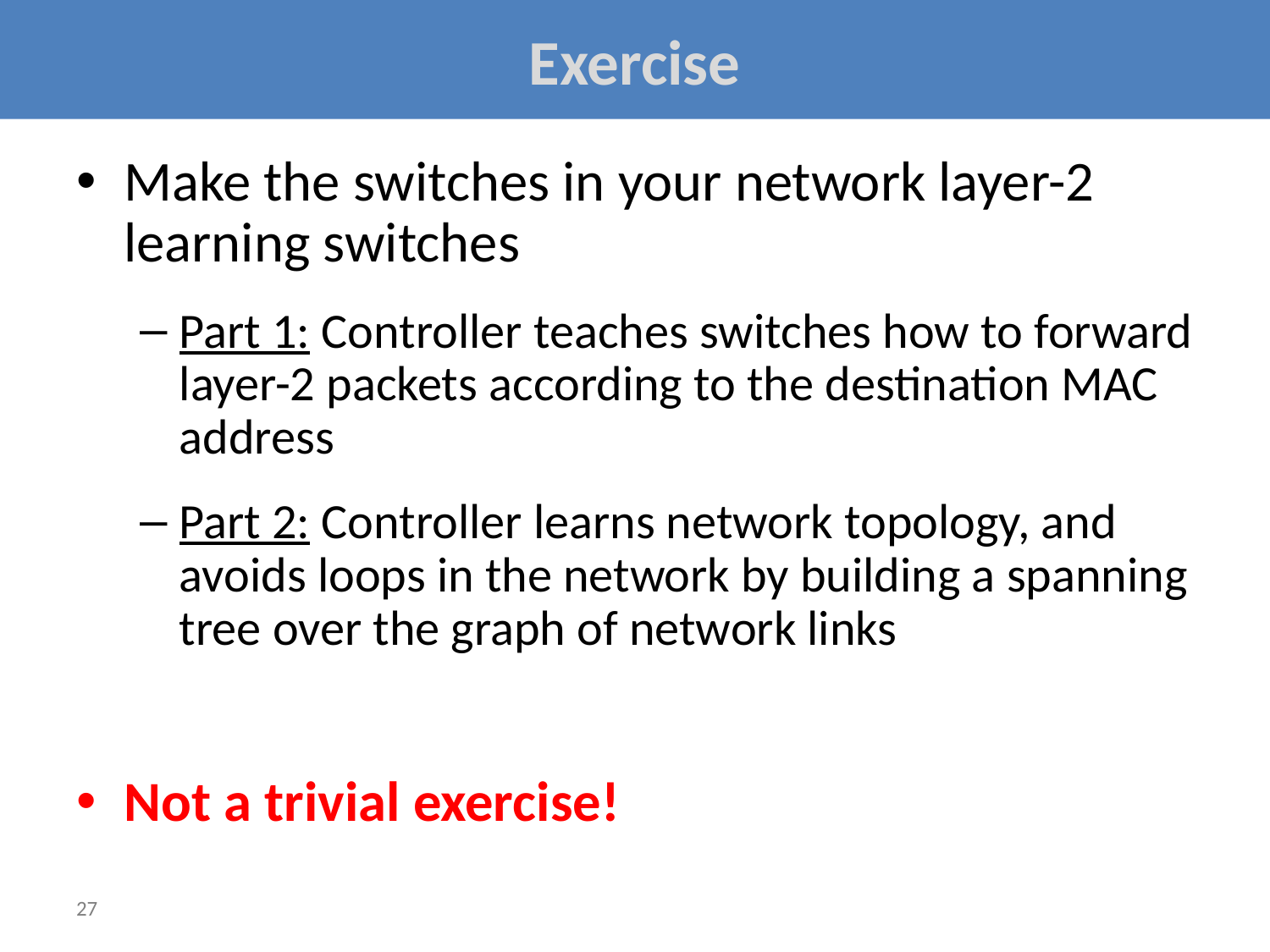

# Exercise
Make the switches in your network layer-2 learning switches
Part 1: Controller teaches switches how to forward layer-2 packets according to the destination MAC address
Part 2: Controller learns network topology, and avoids loops in the network by building a spanning tree over the graph of network links

Not a trivial exercise!
27